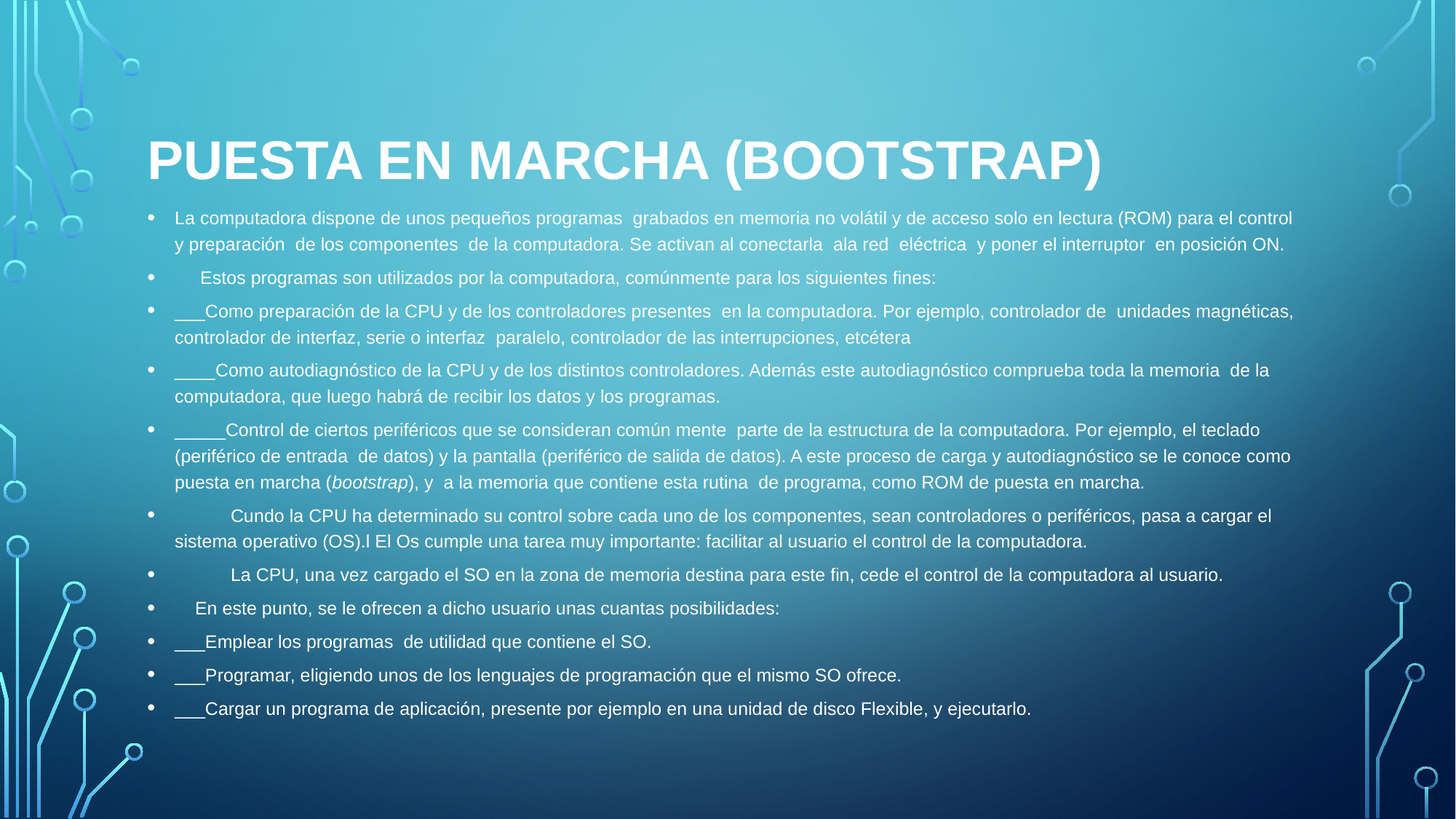

# PUESTA EN MARCHA (BOOTSTRAP)
La computadora dispone de unos pequeños programas  grabados en memoria no volátil y de acceso solo en lectura (ROM) para el control  y preparación  de los componentes  de la computadora. Se activan al conectarla  ala red  eléctrica  y poner el interruptor  en posición ON.
     Estos programas son utilizados por la computadora, comúnmente para los siguientes fines:
___Como preparación de la CPU y de los controladores presentes  en la computadora. Por ejemplo, controlador de  unidades magnéticas, controlador de interfaz, serie o interfaz  paralelo, controlador de las interrupciones, etcétera
____Como autodiagnóstico de la CPU y de los distintos controladores. Además este autodiagnóstico comprueba toda la memoria  de la computadora, que luego habrá de recibir los datos y los programas.
_____Control de ciertos periféricos que se consideran común mente  parte de la estructura de la computadora. Por ejemplo, el teclado (periférico de entrada  de datos) y la pantalla (periférico de salida de datos). A este proceso de carga y autodiagnóstico se le conoce como puesta en marcha (bootstrap), y  a la memoria que contiene esta rutina  de programa, como ROM de puesta en marcha.
           Cundo la CPU ha determinado su control sobre cada uno de los componentes, sean controladores o periféricos, pasa a cargar el sistema operativo (OS).l El Os cumple una tarea muy importante: facilitar al usuario el control de la computadora.
           La CPU, una vez cargado el SO en la zona de memoria destina para este fin, cede el control de la computadora al usuario.
    En este punto, se le ofrecen a dicho usuario unas cuantas posibilidades:
___Emplear los programas  de utilidad que contiene el SO.
___Programar, eligiendo unos de los lenguajes de programación que el mismo SO ofrece.
___Cargar un programa de aplicación, presente por ejemplo en una unidad de disco Flexible, y ejecutarlo.